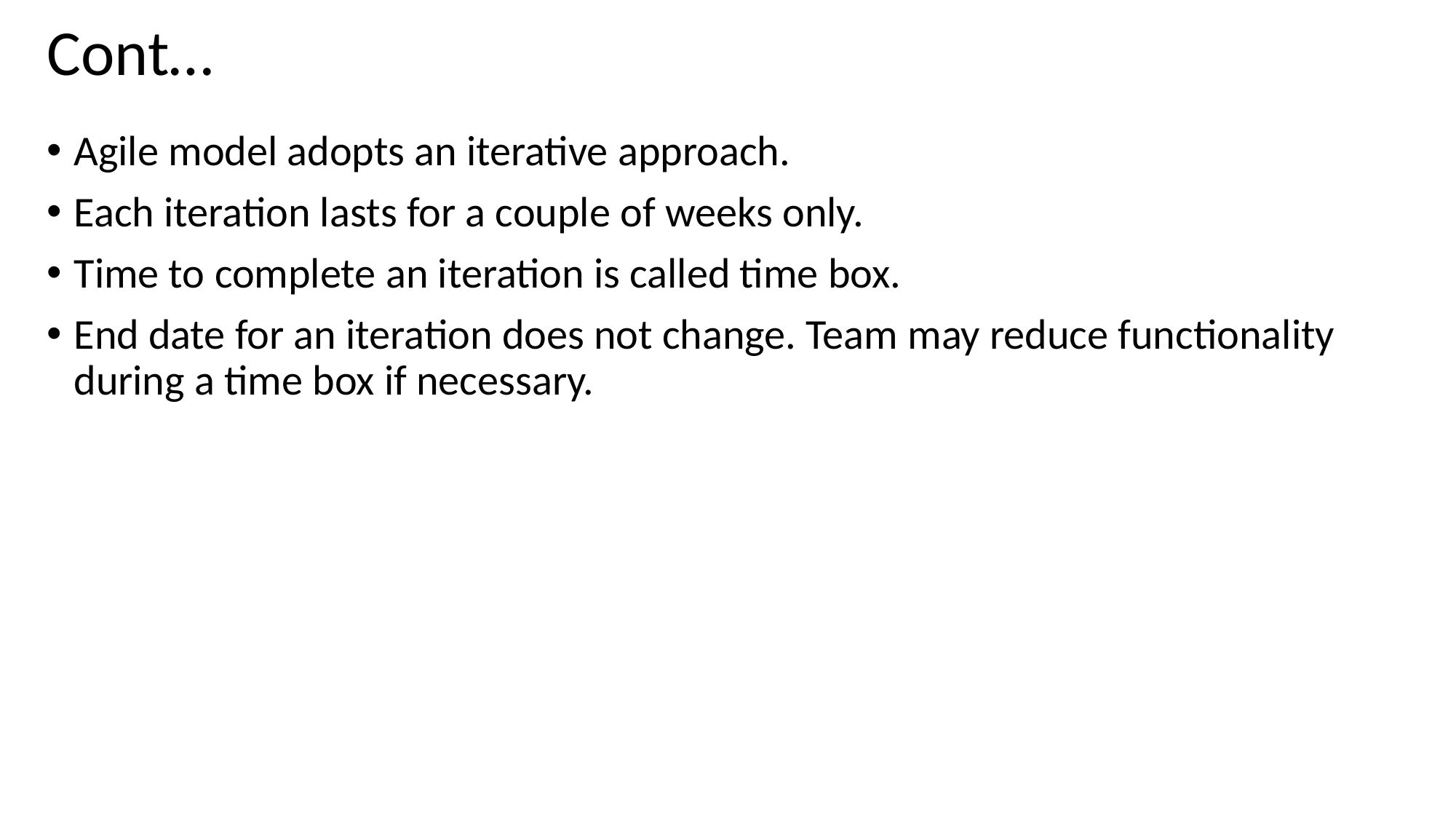

# Cont…
Agile model adopts an iterative approach.
Each iteration lasts for a couple of weeks only.
Time to complete an iteration is called time box.
End date for an iteration does not change. Team may reduce functionality during a time box if necessary.